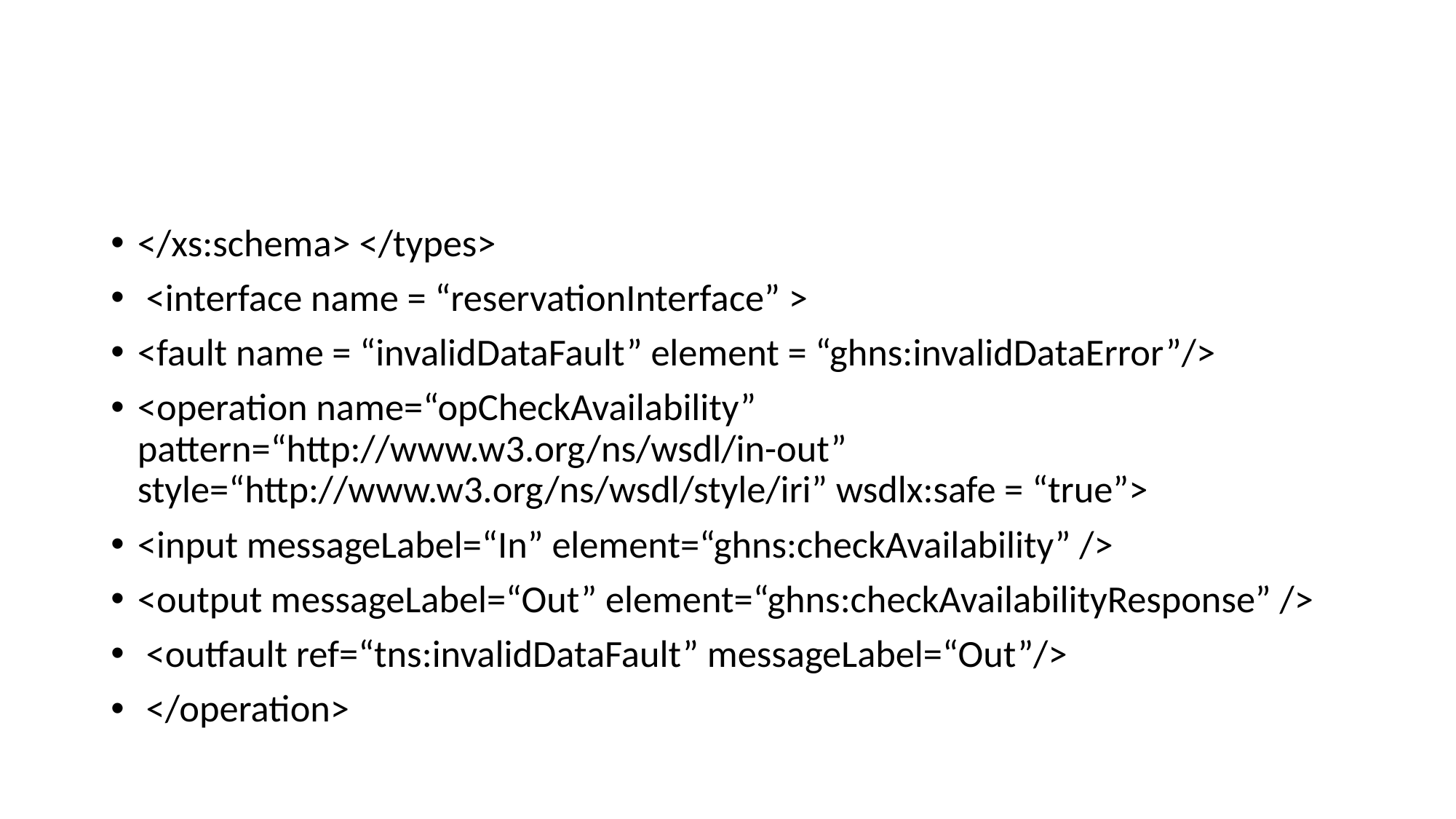

#
</xs:schema> </types>
 <interface name = “reservationInterface” >
<fault name = “invalidDataFault” element = “ghns:invalidDataError”/>
<operation name=“opCheckAvailability” pattern=“http://www.w3.org/ns/wsdl/in-out” style=“http://www.w3.org/ns/wsdl/style/iri” wsdlx:safe = “true”>
<input messageLabel=“In” element=“ghns:checkAvailability” />
<output messageLabel=“Out” element=“ghns:checkAvailabilityResponse” />
 <outfault ref=“tns:invalidDataFault” messageLabel=“Out”/>
 </operation>